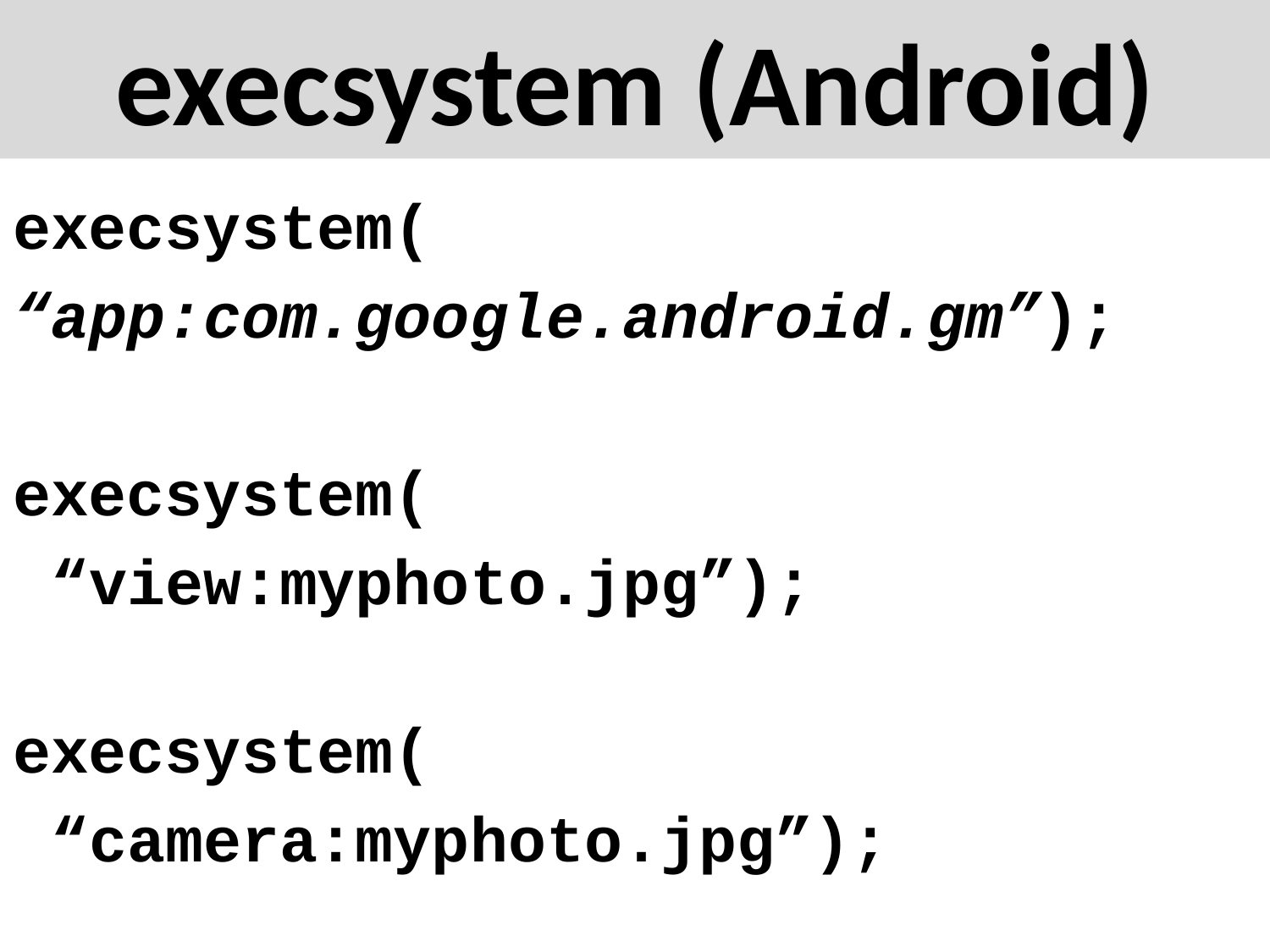

# execsystem (Android)
execsystem(
“app:com.google.android.gm”);

execsystem(
 “view:myphoto.jpg”);

execsystem(
 “camera:myphoto.jpg”);